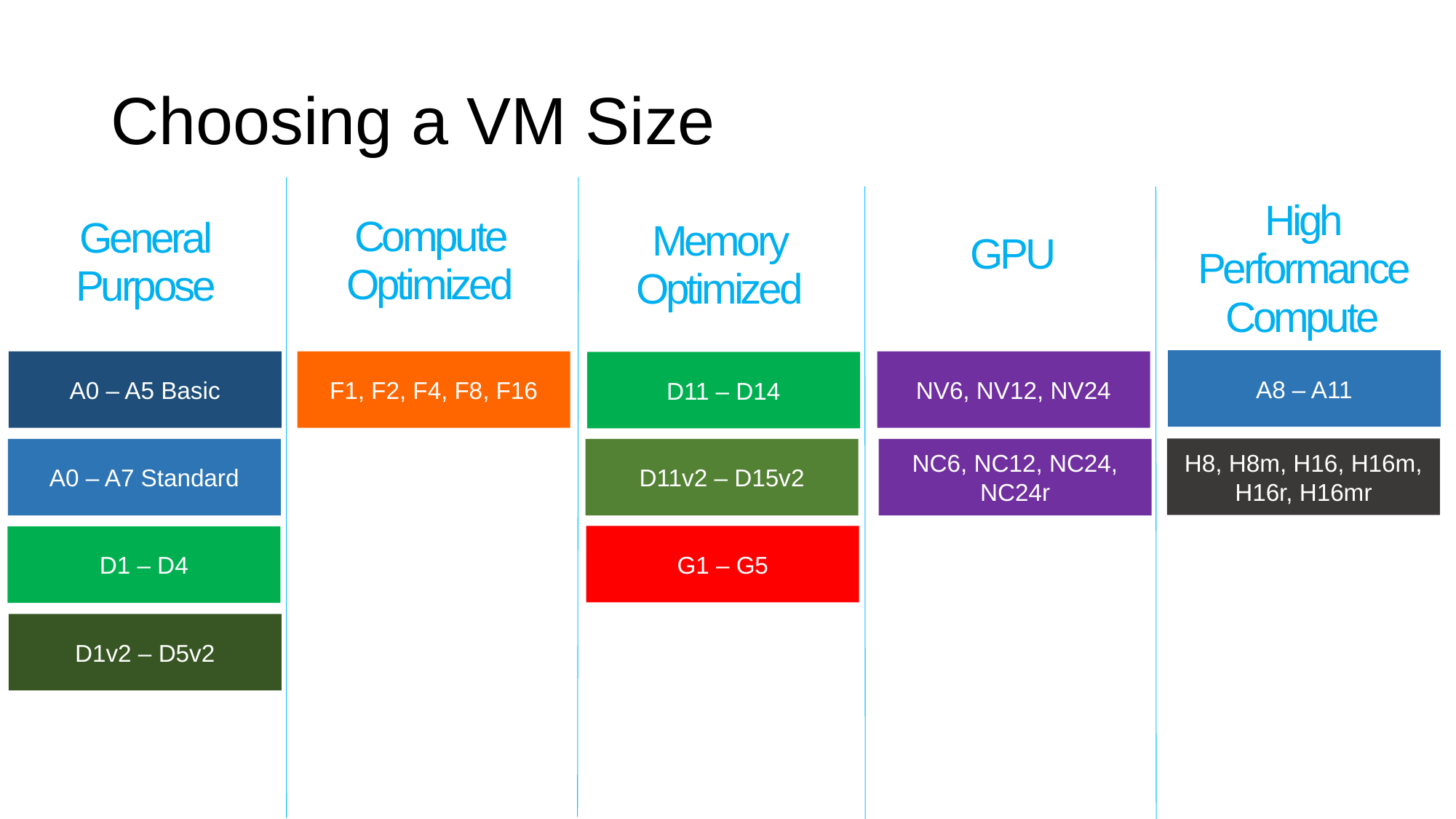

# Choosing a VM Size
High Performance Compute
Compute Optimized
General
Purpose
Memory Optimized
GPU
A8 – A11
A0 – A5 Basic
F1, F2, F4, F8, F16
NV6, NV12, NV24
D11 – D14
H8, H8m, H16, H16m, H16r, H16mr
A0 – A7 Standard
D11v2 – D15v2
NC6, NC12, NC24, NC24r
G1 – G5
D1 – D4
D1v2 – D5v2